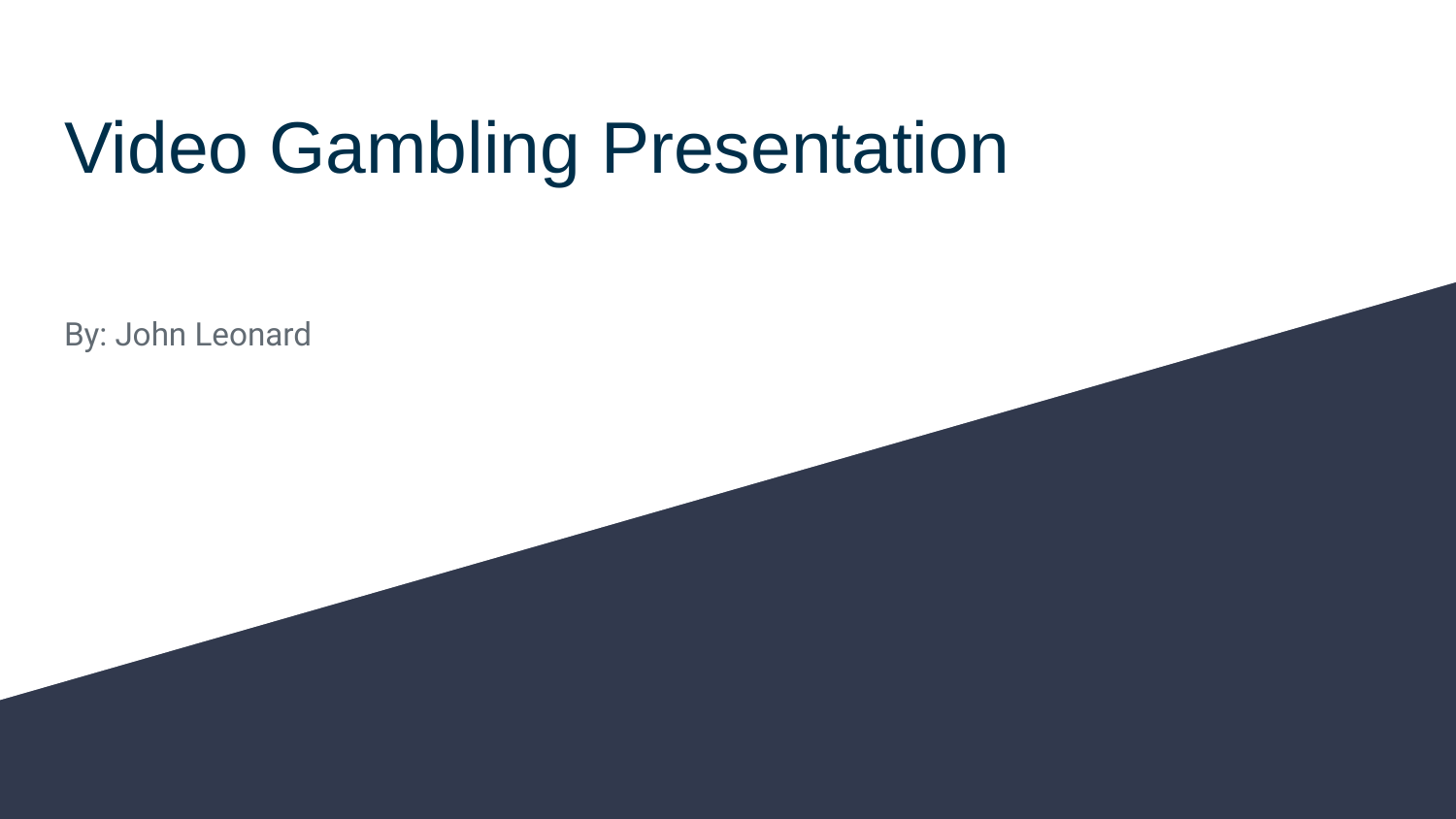

# Video Gambling Presentation
By: John Leonard